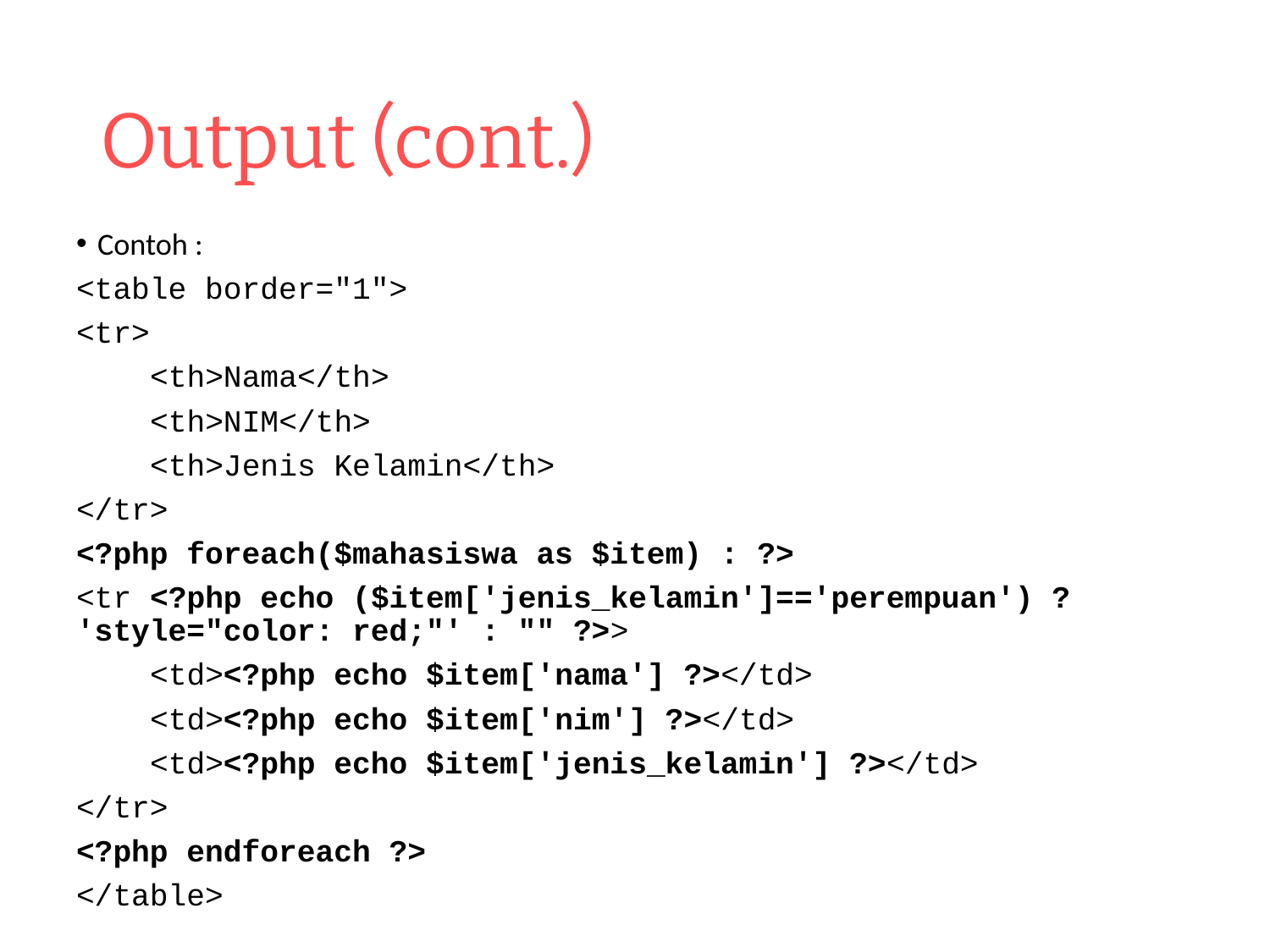

# Output (cont.)
Contoh :
<table border="1">
<tr>
    <th>Nama</th>
    <th>NIM</th>
    <th>Jenis Kelamin</th>
</tr>
<?php foreach($mahasiswa as $item) : ?>
<tr <?php echo ($item['jenis_kelamin']=='perempuan') ? 'style="color: red;"' : "" ?>>
    <td><?php echo $item['nama'] ?></td>
    <td><?php echo $item['nim'] ?></td>
    <td><?php echo $item['jenis_kelamin'] ?></td>
</tr>
<?php endforeach ?>
</table>